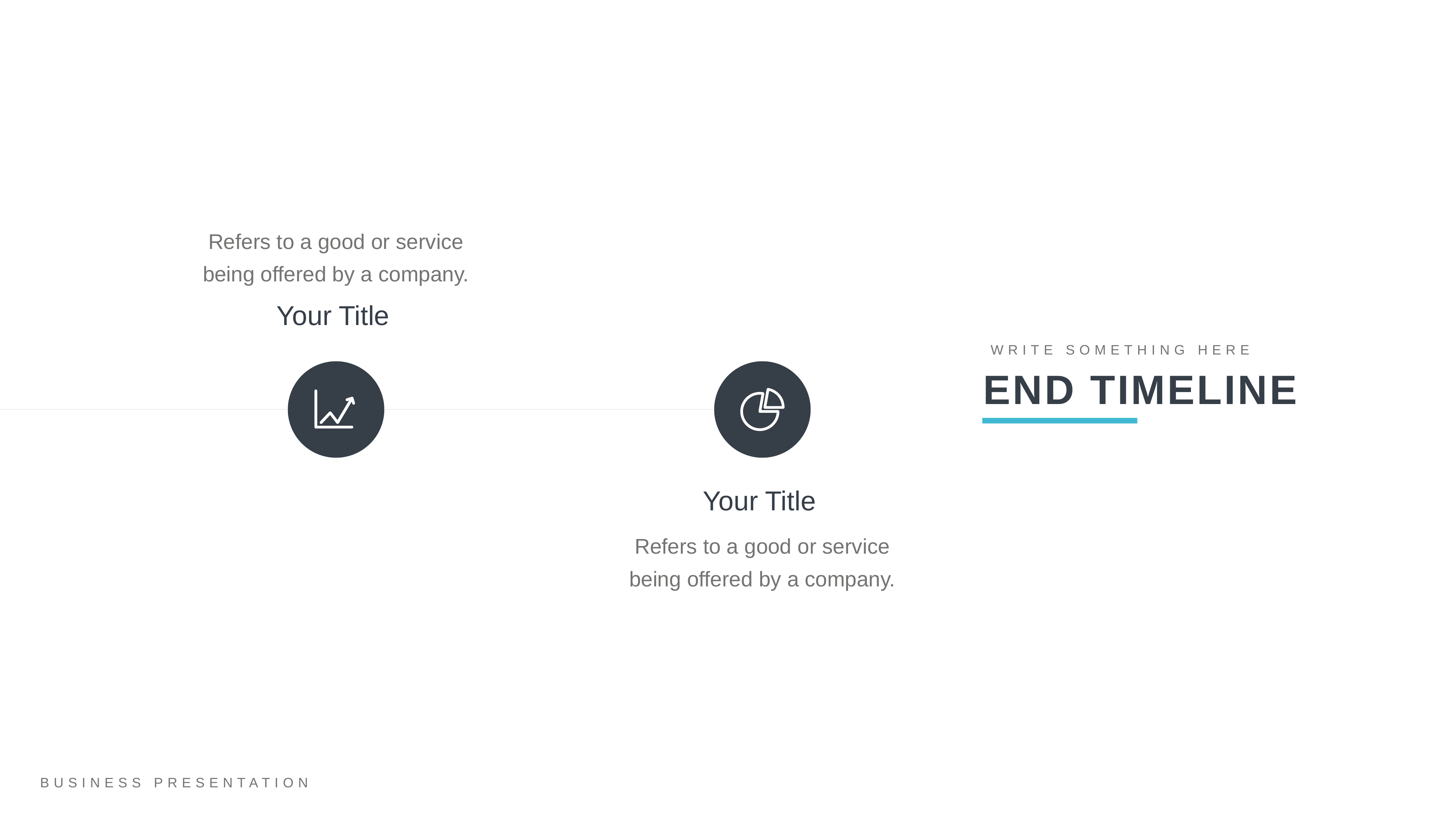

Refers to a good or service being offered by a company.
Your Title
WRITE SOMETHING HERE
END TIMELINE

Your Title
Refers to a good or service being offered by a company.
BUSINESS PRESENTATION